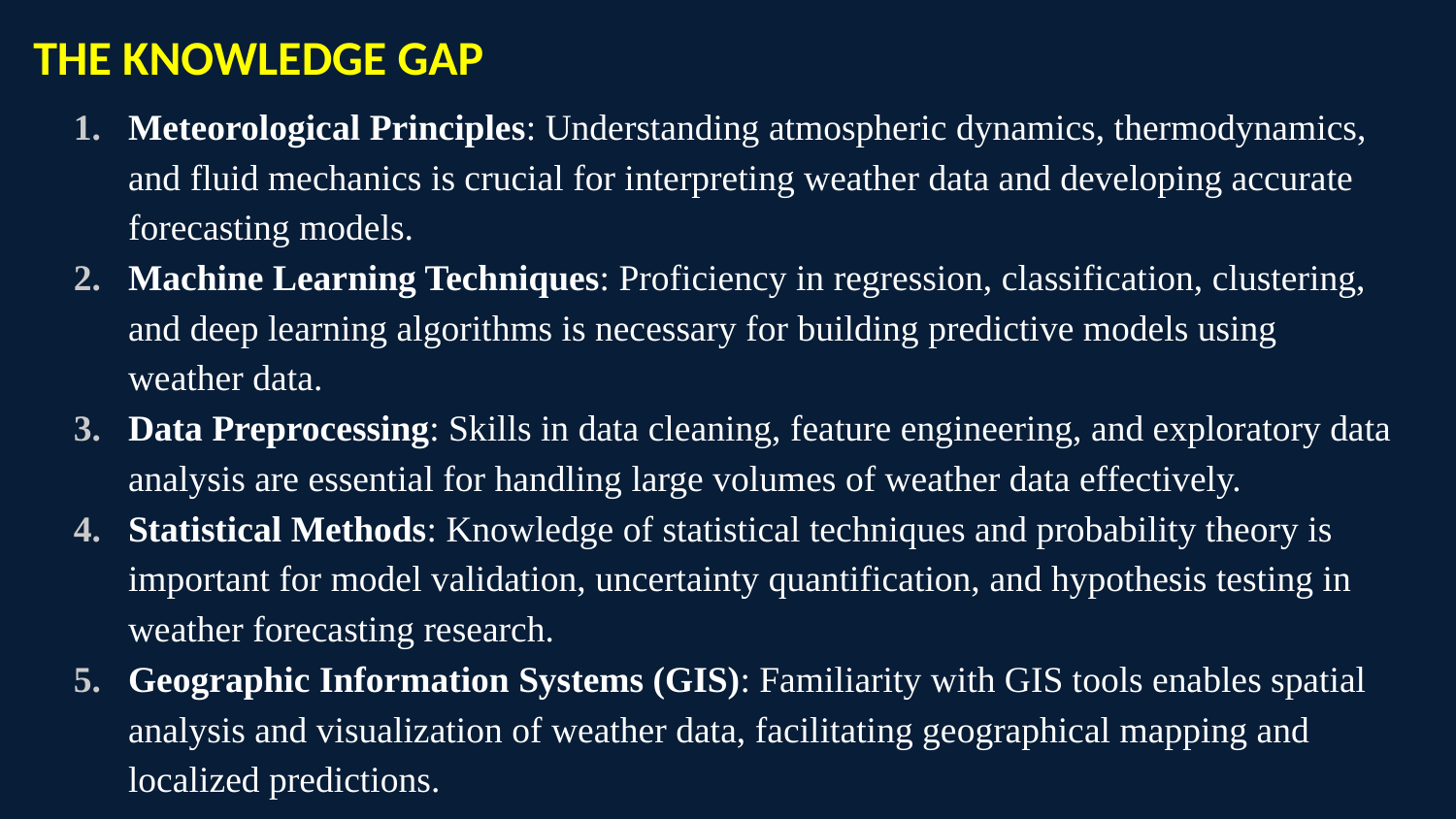

THE KNOWLEDGE GAP
Meteorological Principles: Understanding atmospheric dynamics, thermodynamics, and fluid mechanics is crucial for interpreting weather data and developing accurate forecasting models.
Machine Learning Techniques: Proficiency in regression, classification, clustering, and deep learning algorithms is necessary for building predictive models using weather data.
Data Preprocessing: Skills in data cleaning, feature engineering, and exploratory data analysis are essential for handling large volumes of weather data effectively.
Statistical Methods: Knowledge of statistical techniques and probability theory is important for model validation, uncertainty quantification, and hypothesis testing in weather forecasting research.
Geographic Information Systems (GIS): Familiarity with GIS tools enables spatial analysis and visualization of weather data, facilitating geographical mapping and localized predictions.